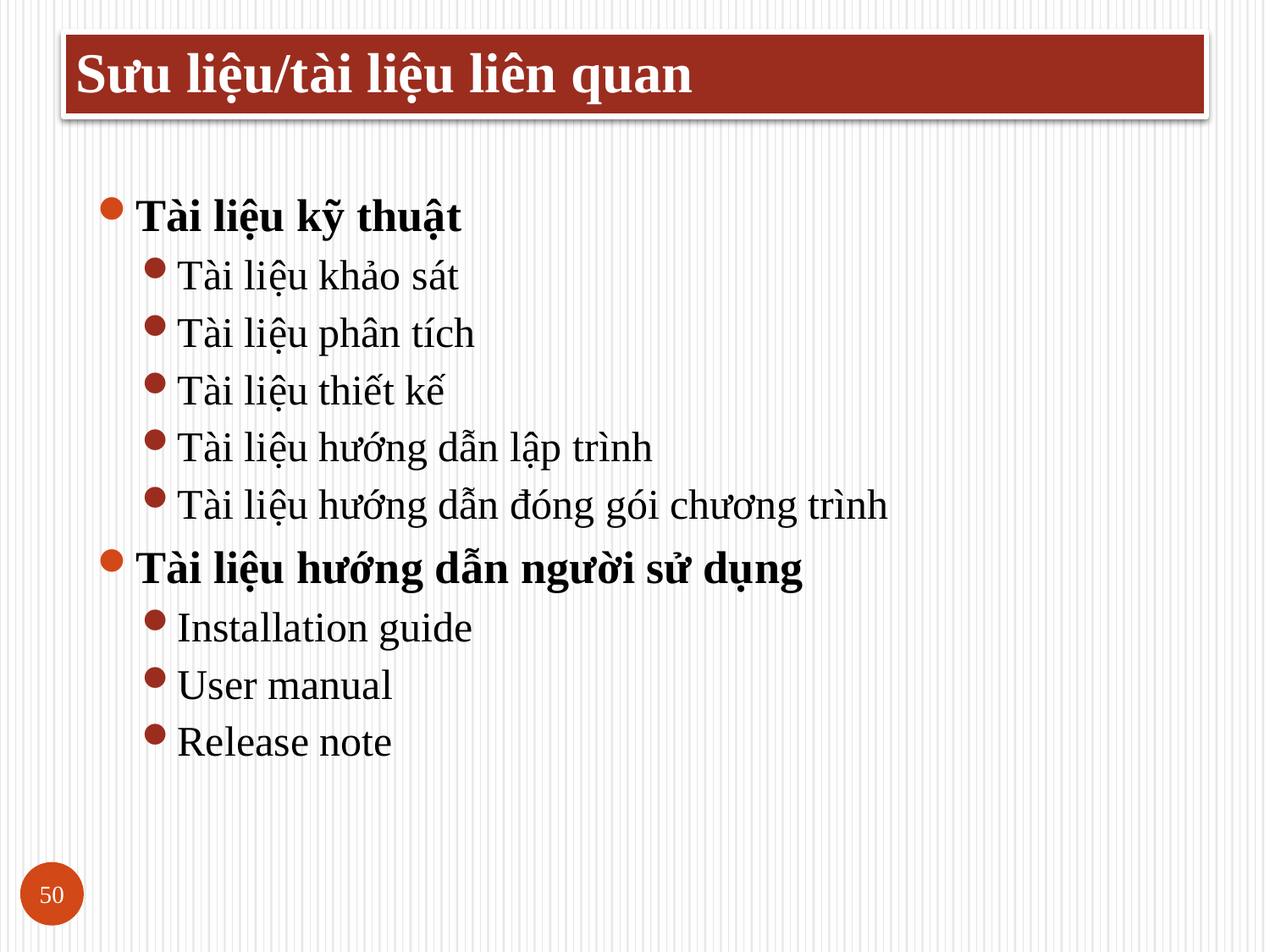

# Sưu liệu/tài liệu liên quan
Tài liệu kỹ thuật
Tài liệu khảo sát
Tài liệu phân tích
Tài liệu thiết kế
Tài liệu hướng dẫn lập trình
Tài liệu hướng dẫn đóng gói chương trình
Tài liệu hướng dẫn người sử dụng
Installation guide
User manual
Release note

50